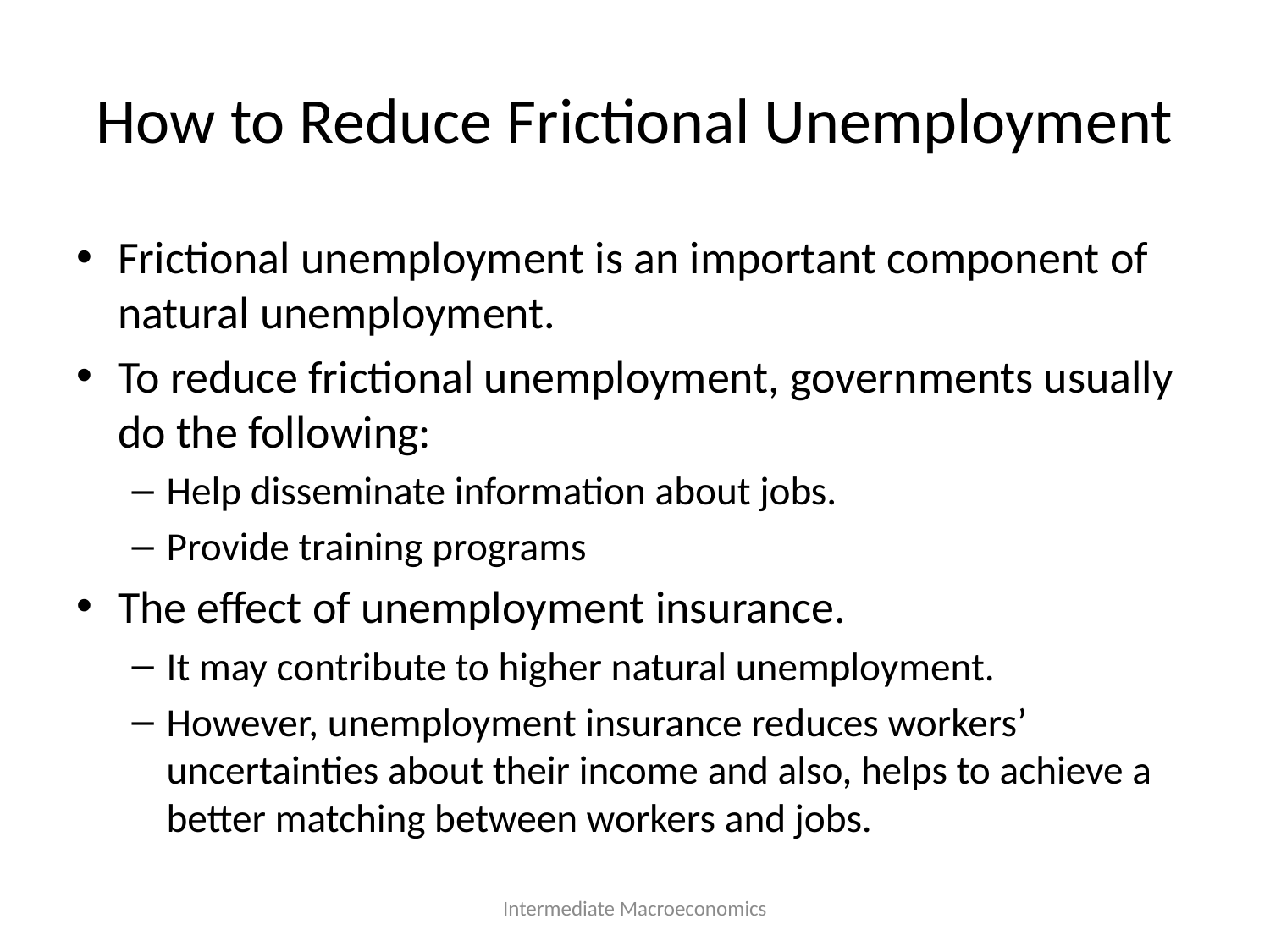

# How to Reduce Frictional Unemployment
Frictional unemployment is an important component of natural unemployment.
To reduce frictional unemployment, governments usually do the following:
Help disseminate information about jobs.
Provide training programs
The effect of unemployment insurance.
It may contribute to higher natural unemployment.
However, unemployment insurance reduces workers’ uncertainties about their income and also, helps to achieve a better matching between workers and jobs.
Intermediate Macroeconomics